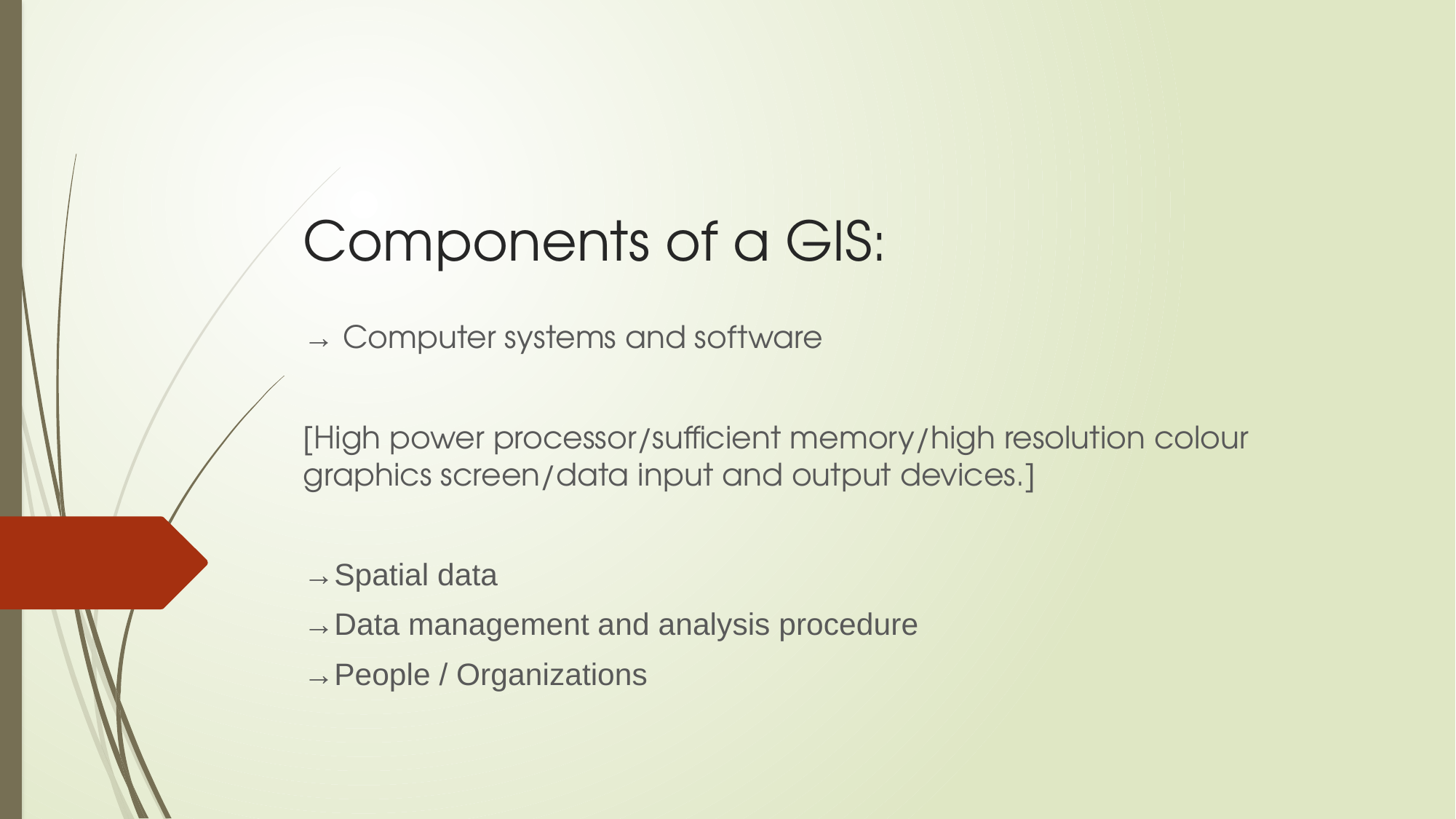

# Components of a GIS:
→ Computer systems and software

[High power processor/sufficient memory/high resolution colour graphics screen/data input and output devices.]

→Spatial data
→Data management and analysis procedure
→People / Organizations